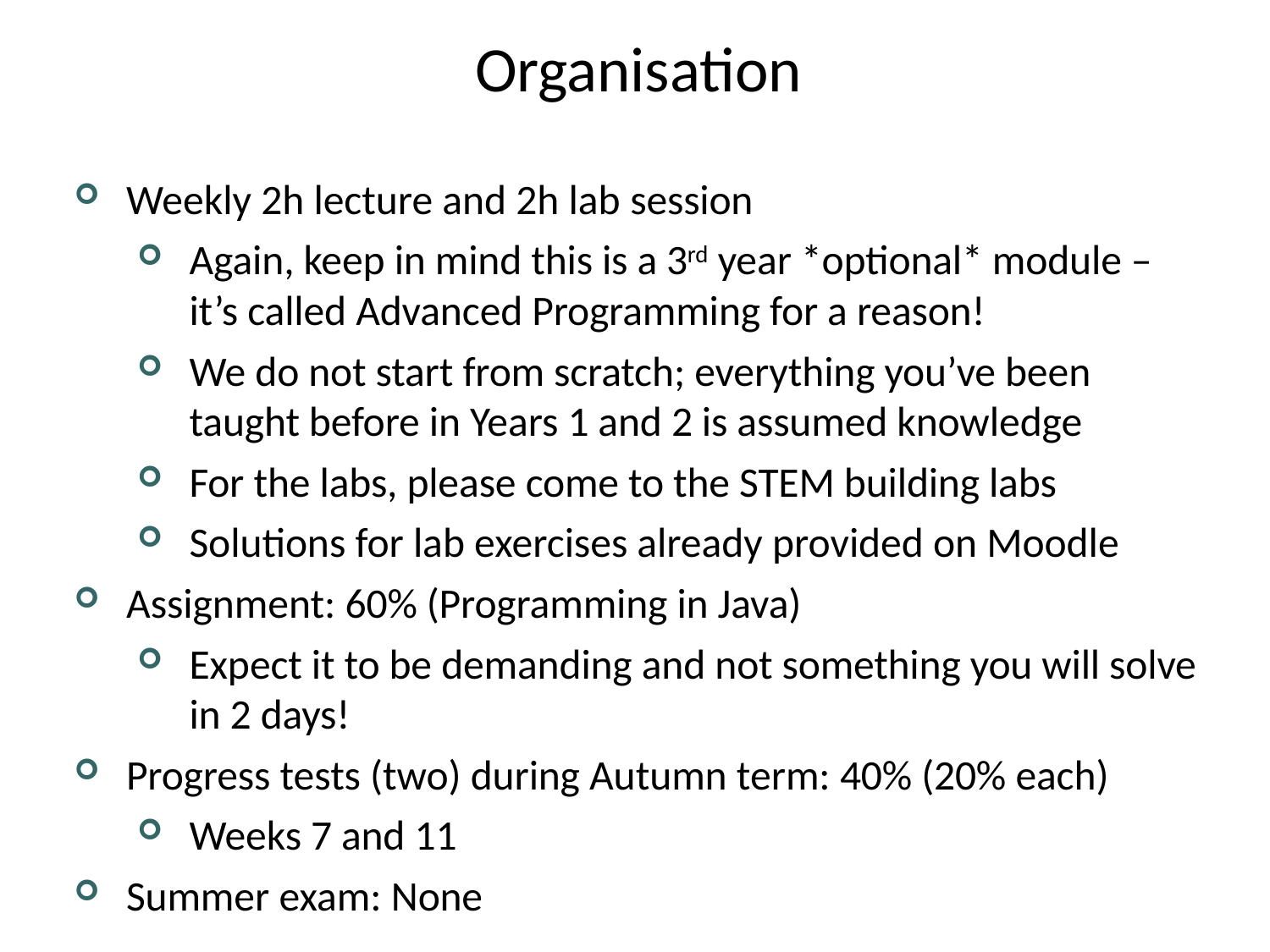

# Organisation
Weekly 2h lecture and 2h lab session
Again, keep in mind this is a 3rd year *optional* module – it’s called Advanced Programming for a reason!
We do not start from scratch; everything you’ve been taught before in Years 1 and 2 is assumed knowledge
For the labs, please come to the STEM building labs
Solutions for lab exercises already provided on Moodle
Assignment: 60% (Programming in Java)
Expect it to be demanding and not something you will solve in 2 days!
Progress tests (two) during Autumn term: 40% (20% each)
Weeks 7 and 11
Summer exam: None